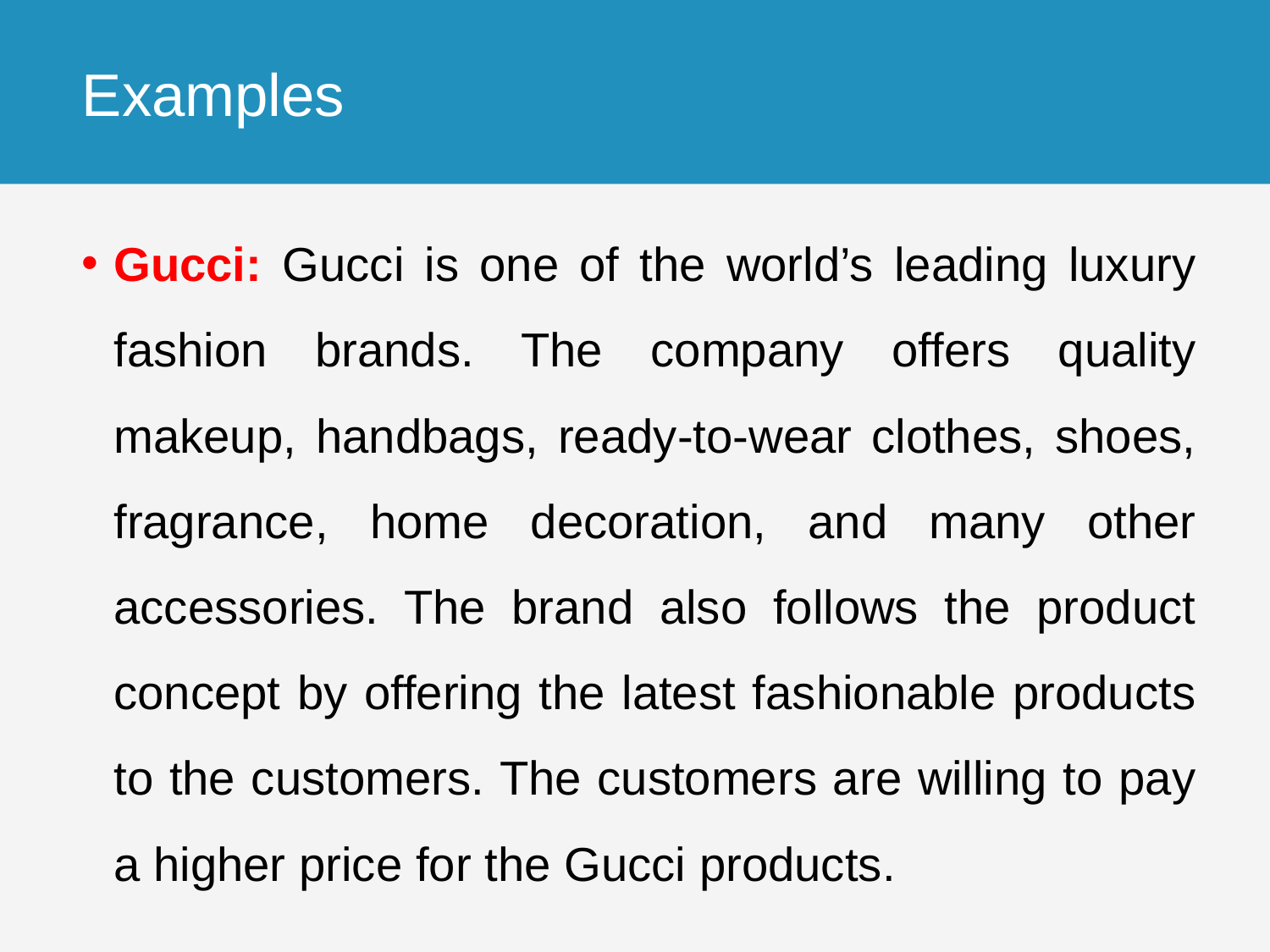

# Examples
Gucci: Gucci is one of the world’s leading luxury fashion brands. The company offers quality makeup, handbags, ready-to-wear clothes, shoes, fragrance, home decoration, and many other accessories. The brand also follows the product concept by offering the latest fashionable products to the customers. The customers are willing to pay a higher price for the Gucci products.